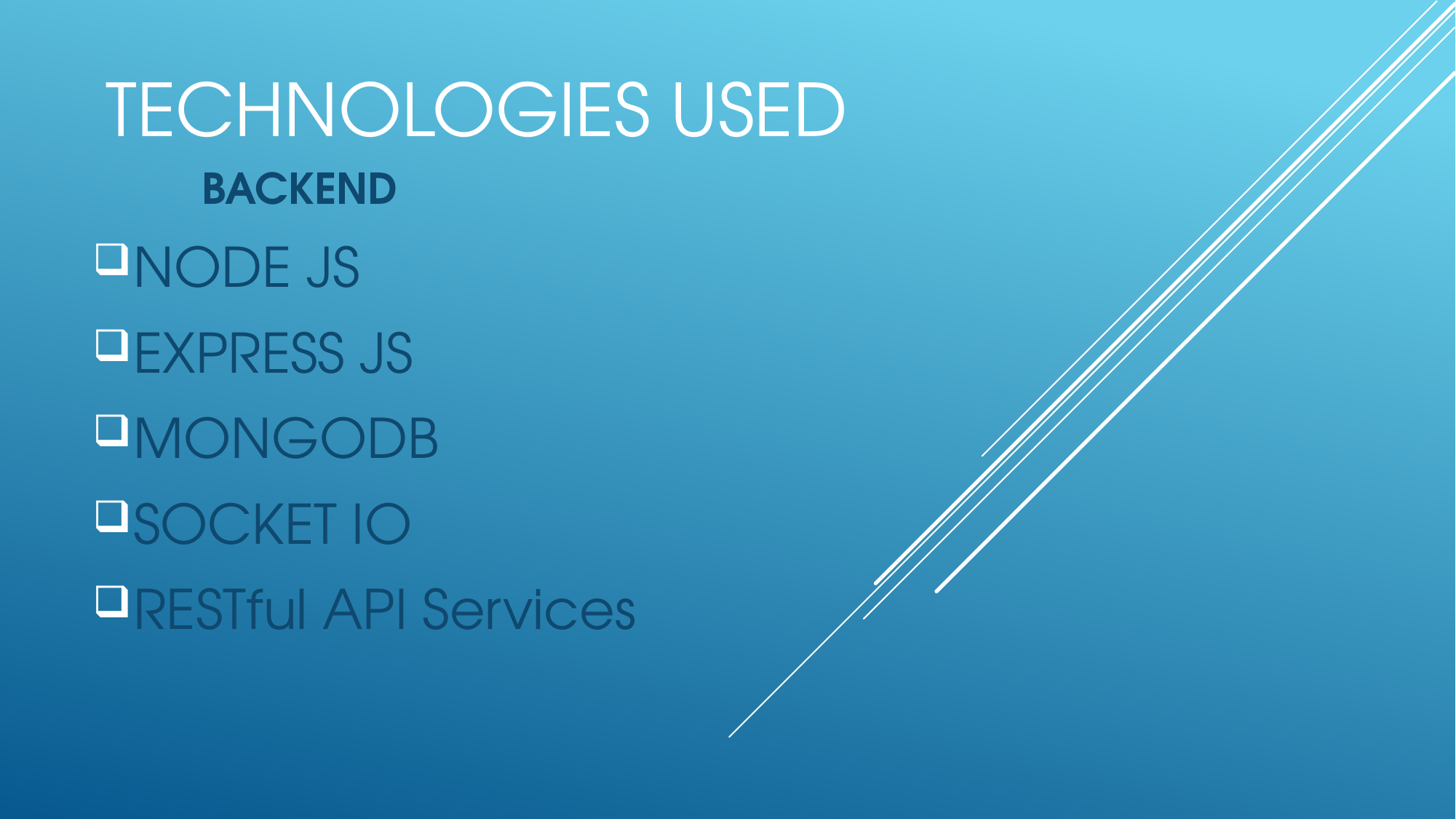

# TECHNOLOGIES USED
	BACKEND
NODE JS
EXPRESS JS
MONGODB
SOCKET IO
RESTful API Services